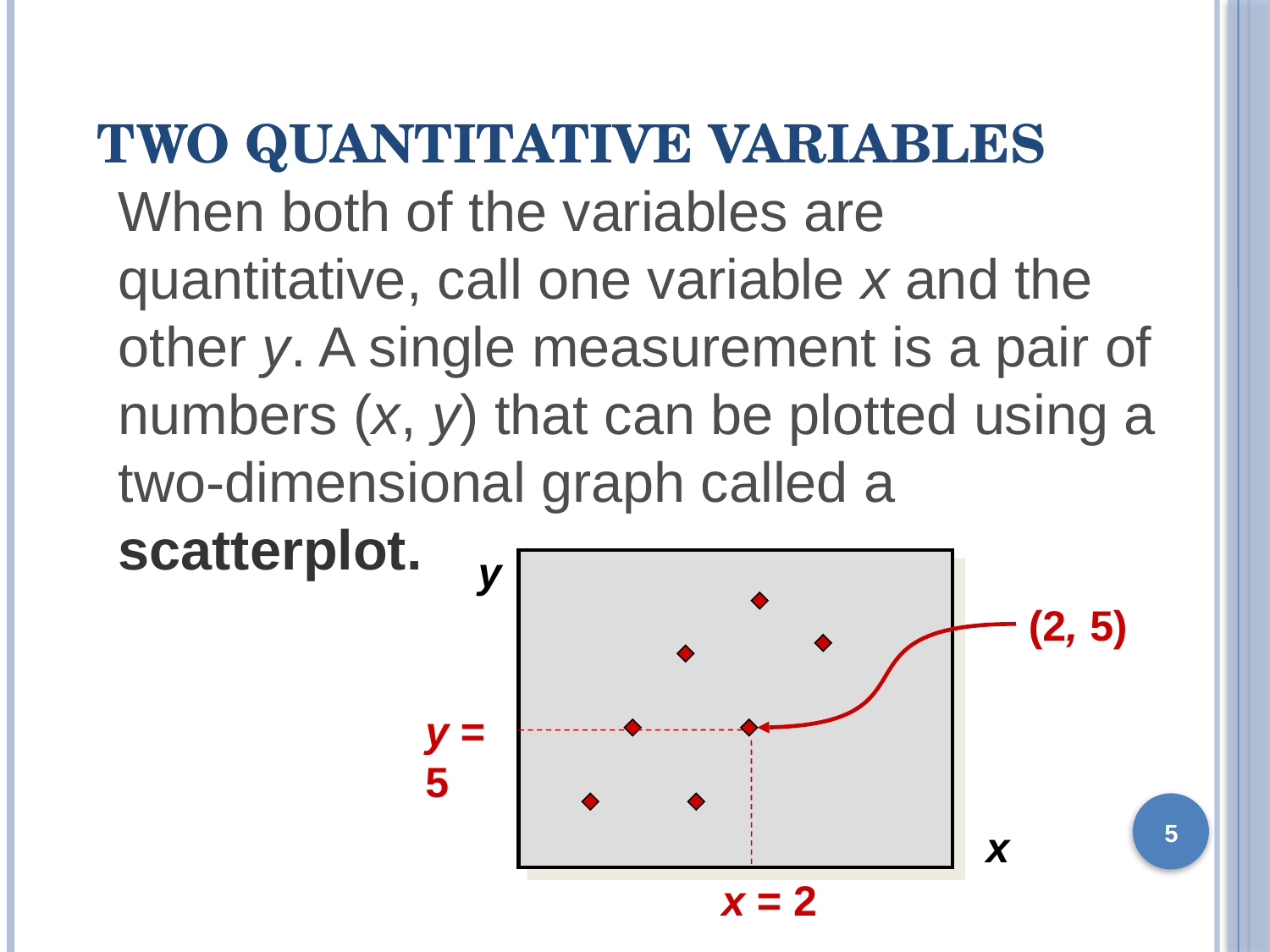

# Two Quantitative Variables
When both of the variables are quantitative, call one variable x and the other y. A single measurement is a pair of numbers (x, y) that can be plotted using a two-dimensional graph called a scatterplot.
y

x

(2, 5)
y = 5

x = 2
5